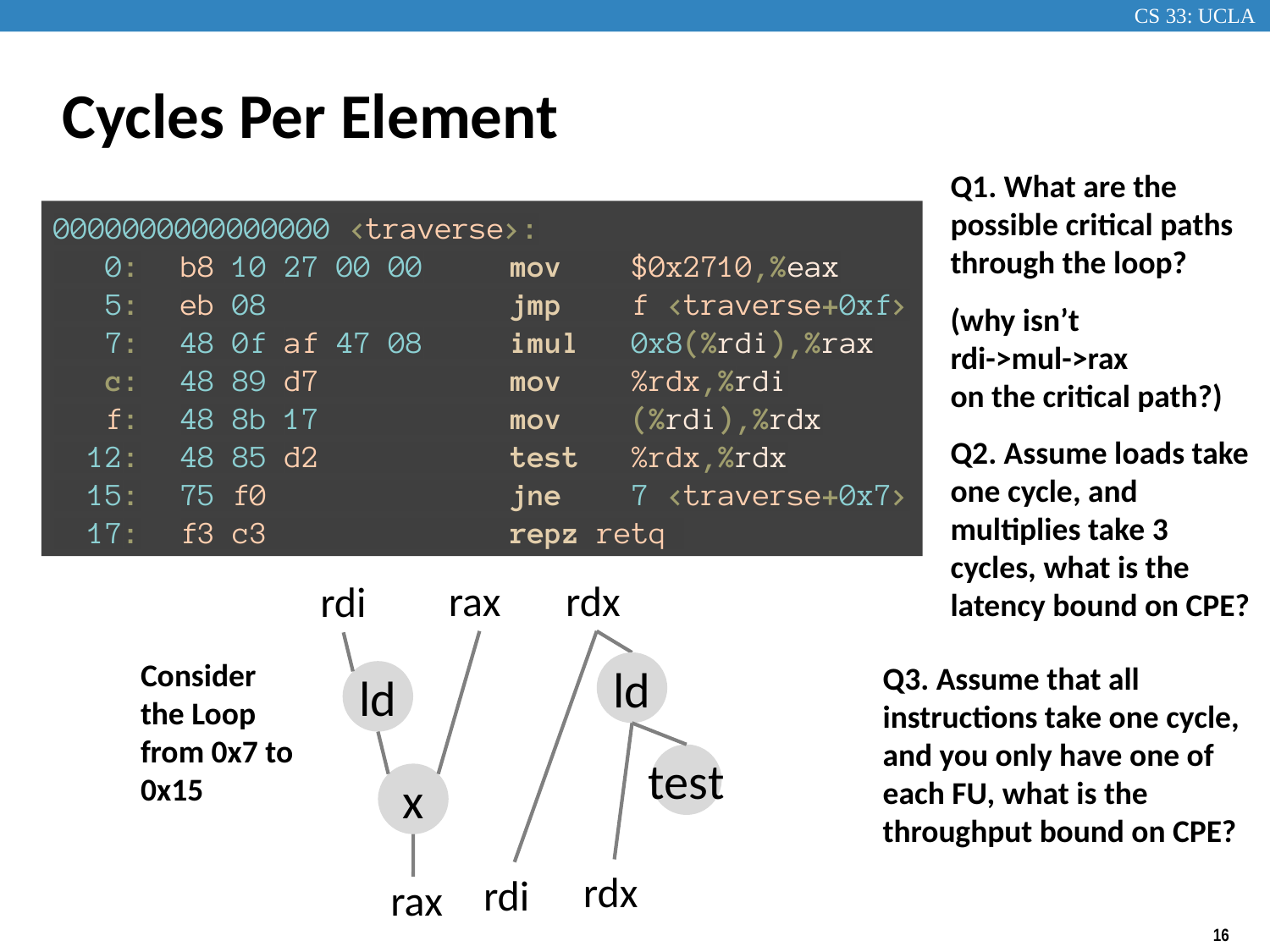

# Cycles Per Element
Q1. What are the possible critical paths through the loop?
0000000000000000 <traverse>:
   0:	b8 10 27 00 00     mov    $0x2710,%eax
   5:	eb 08              jmp    f <traverse+0xf>
   7:	48 0f af 47 08     imul   0x8(%rdi),%rax
   c:	48 89 d7           mov    %rdx,%rdi
   f:	48 8b 17           mov    (%rdi),%rdx
  12:	48 85 d2           test   %rdx,%rdx
  15:	75 f0              jne    7 <traverse+0x7>
  17:	f3 c3              repz retq
(why isn’t
rdi->mul->rax
on the critical path?)
Q2. Assume loads take one cycle, and multiplies take 3 cycles, what is the latency bound on CPE?
rax
rdx
rdi
Consider the Loop from 0x7 to 0x15
ld
Q3. Assume that all instructions take one cycle, and you only have one of each FU, what is the throughput bound on CPE?
ld
test
x
rdx
rdi
rax